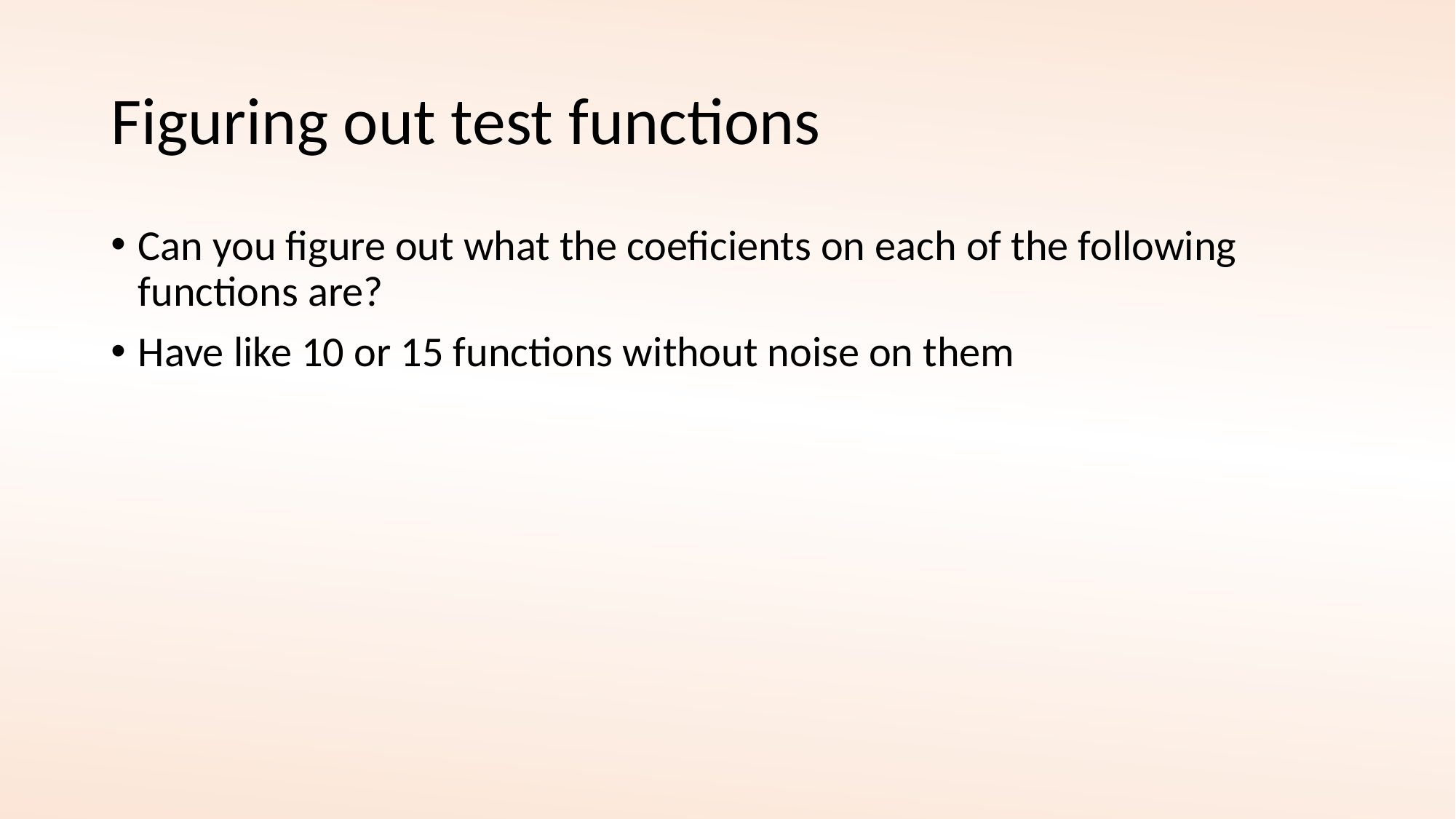

# Figuring out test functions
Can you figure out what the coeficients on each of the following functions are?
Have like 10 or 15 functions without noise on them